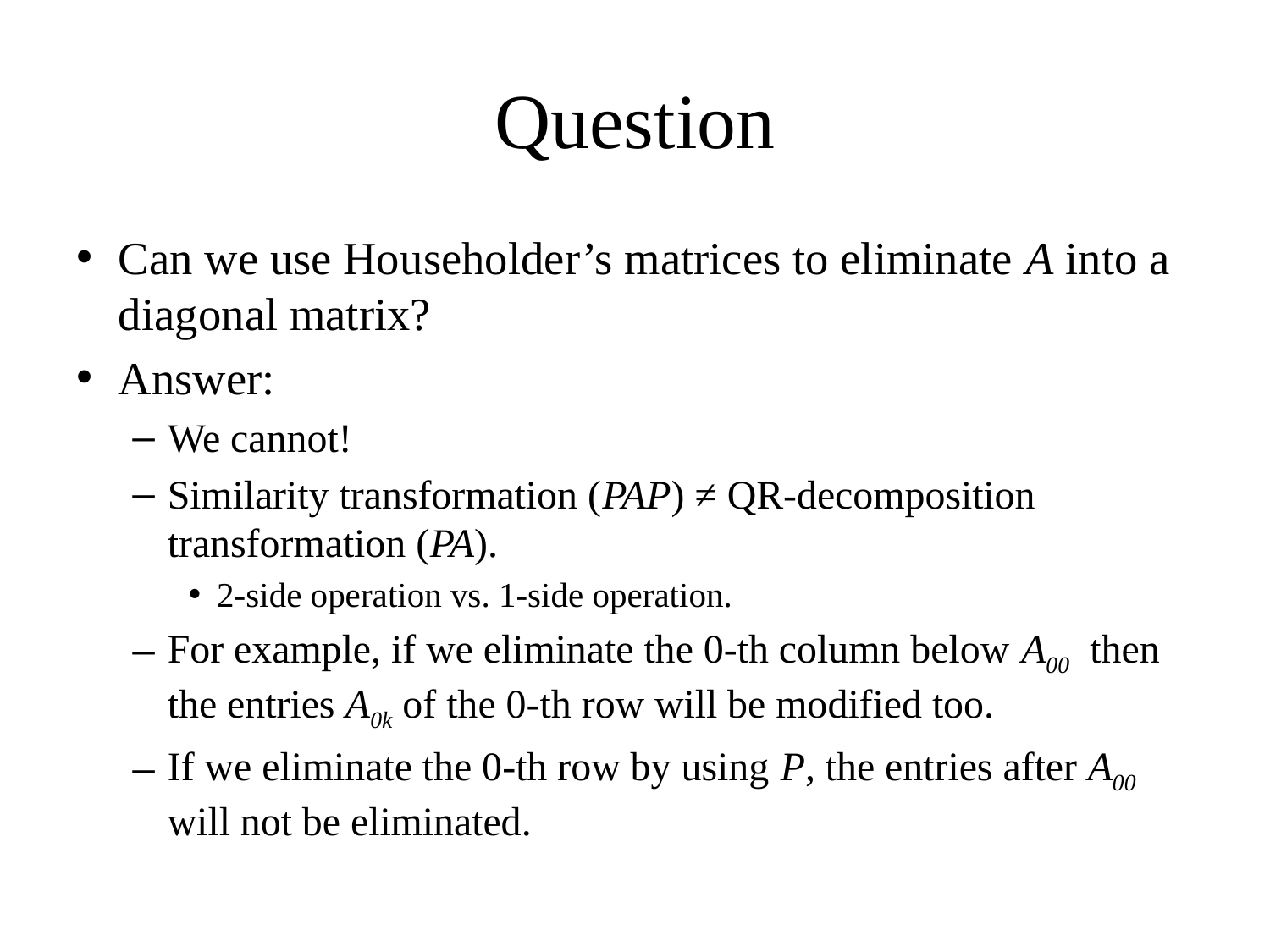

# Question
Can we use Householder’s matrices to eliminate A into a diagonal matrix?
Answer:
We cannot!
Similarity transformation (PAP) ≠ QR-decomposition transformation (PA).
2-side operation vs. 1-side operation.
For example, if we eliminate the 0-th column below A00  then the entries A0k of the 0-th row will be modified too.
If we eliminate the 0-th row by using P, the entries after A00 will not be eliminated.